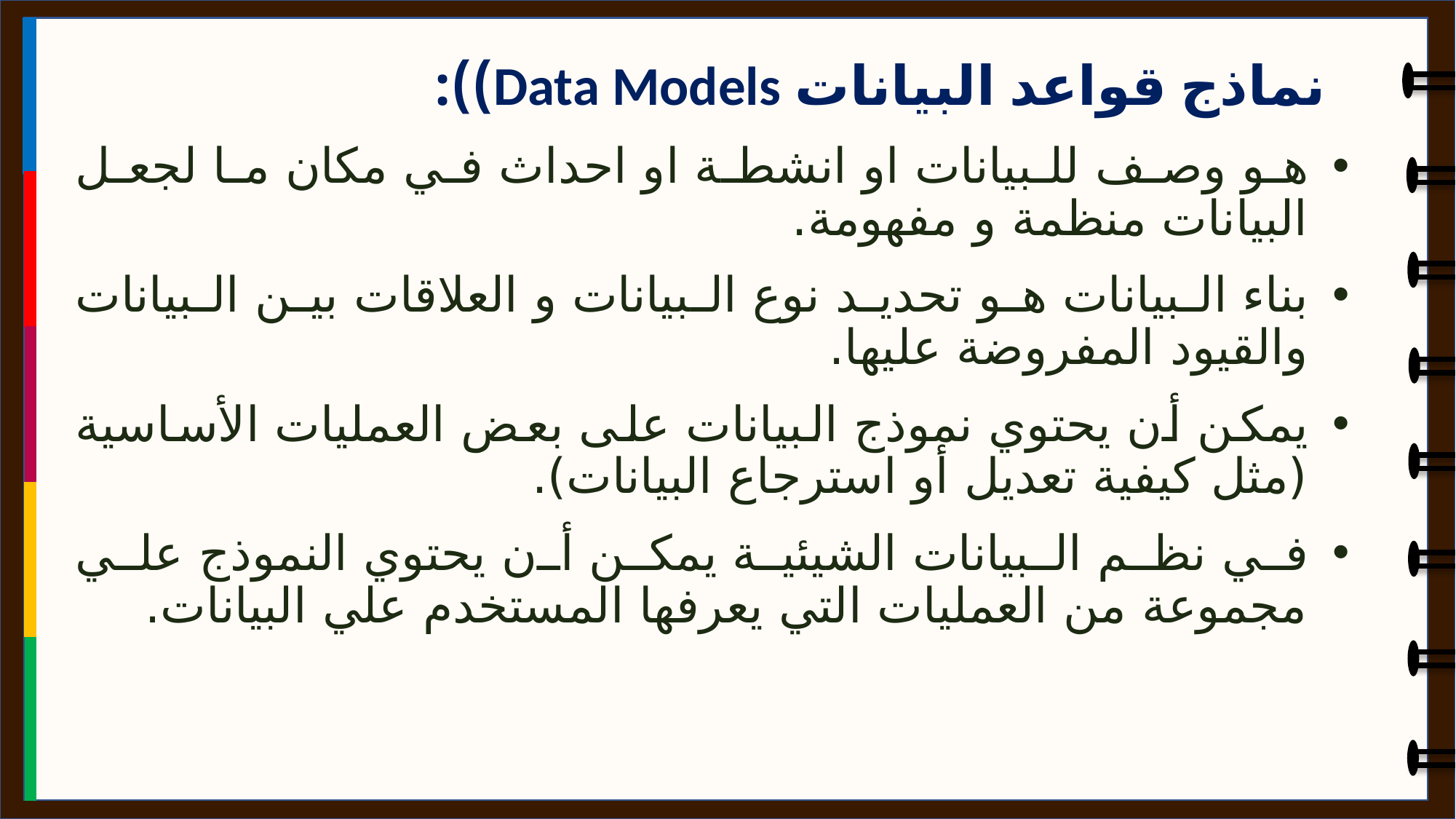

نماذج قواعد البيانات Data Models)):

هو وصف للبيانات او انشطة او احداث في مكان ما لجعل البيانات منظمة و مفهومة.
بناء البيانات هو تحديد نوع البيانات و العلاقات بين البيانات والقيود المفروضة عليها.
يمكن أن يحتوي نموذج البيانات على بعض العمليات الأساسية (مثل كيفية تعديل أو استرجاع البيانات).
في نظم البيانات الشيئية يمكن أن يحتوي النموذج علي مجموعة من العمليات التي يعرفها المستخدم علي البيانات.